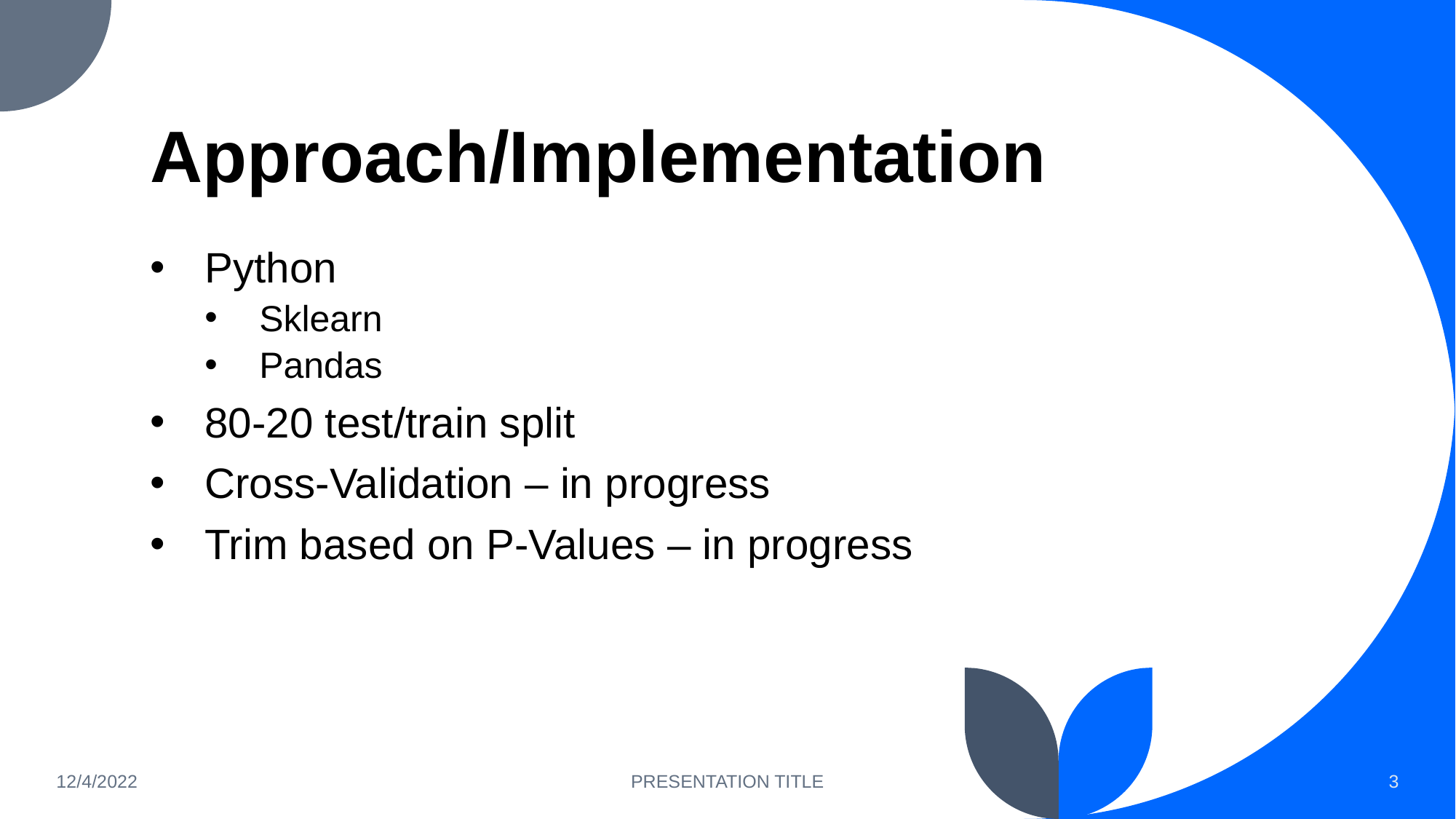

# Approach/Implementation
Python
Sklearn
Pandas
80-20 test/train split
Cross-Validation – in progress
Trim based on P-Values – in progress

12/4/2022
PRESENTATION TITLE
3